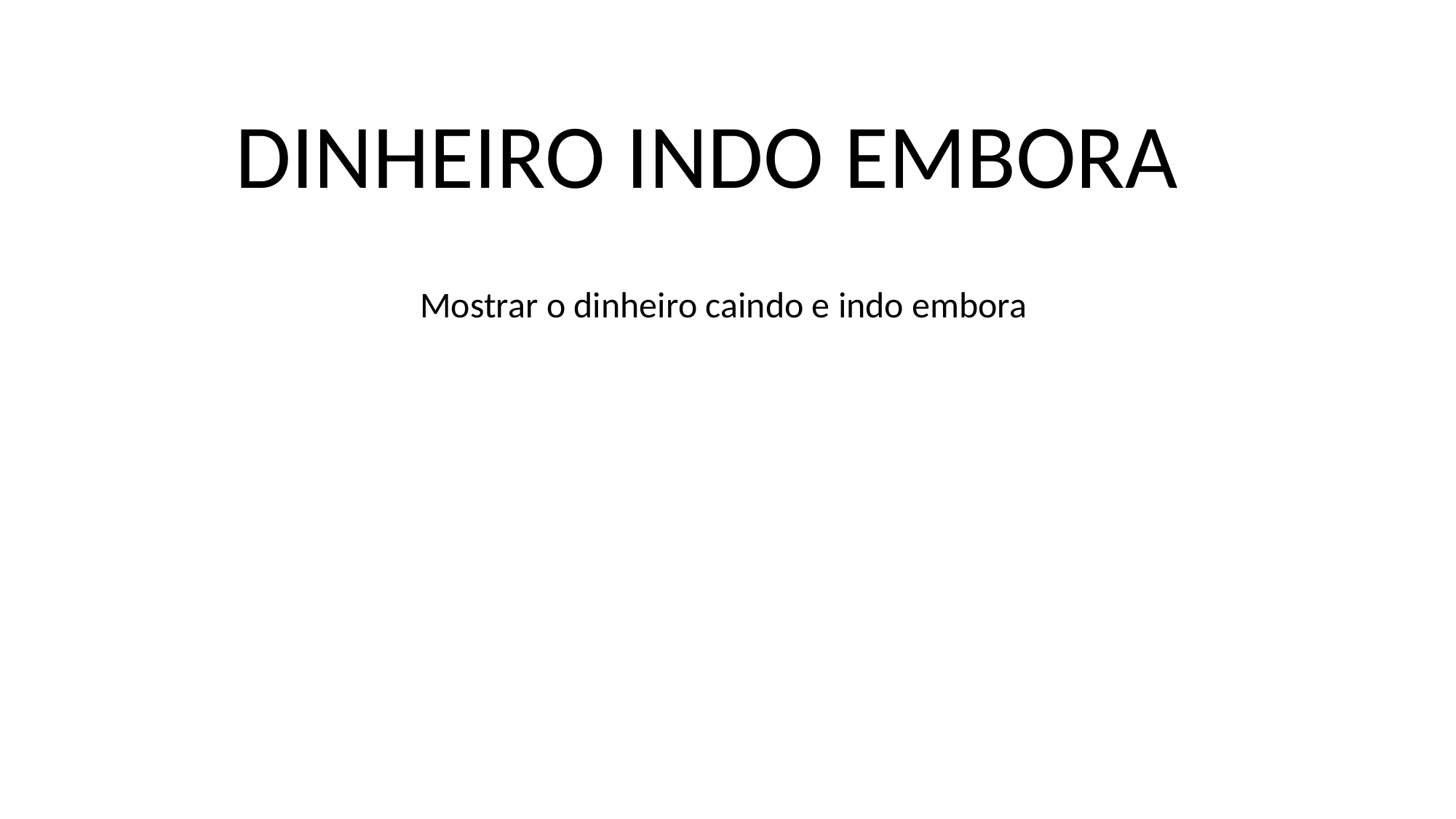

# DINHEIRO INDO EMBORA
Mostrar o dinheiro caindo e indo embora